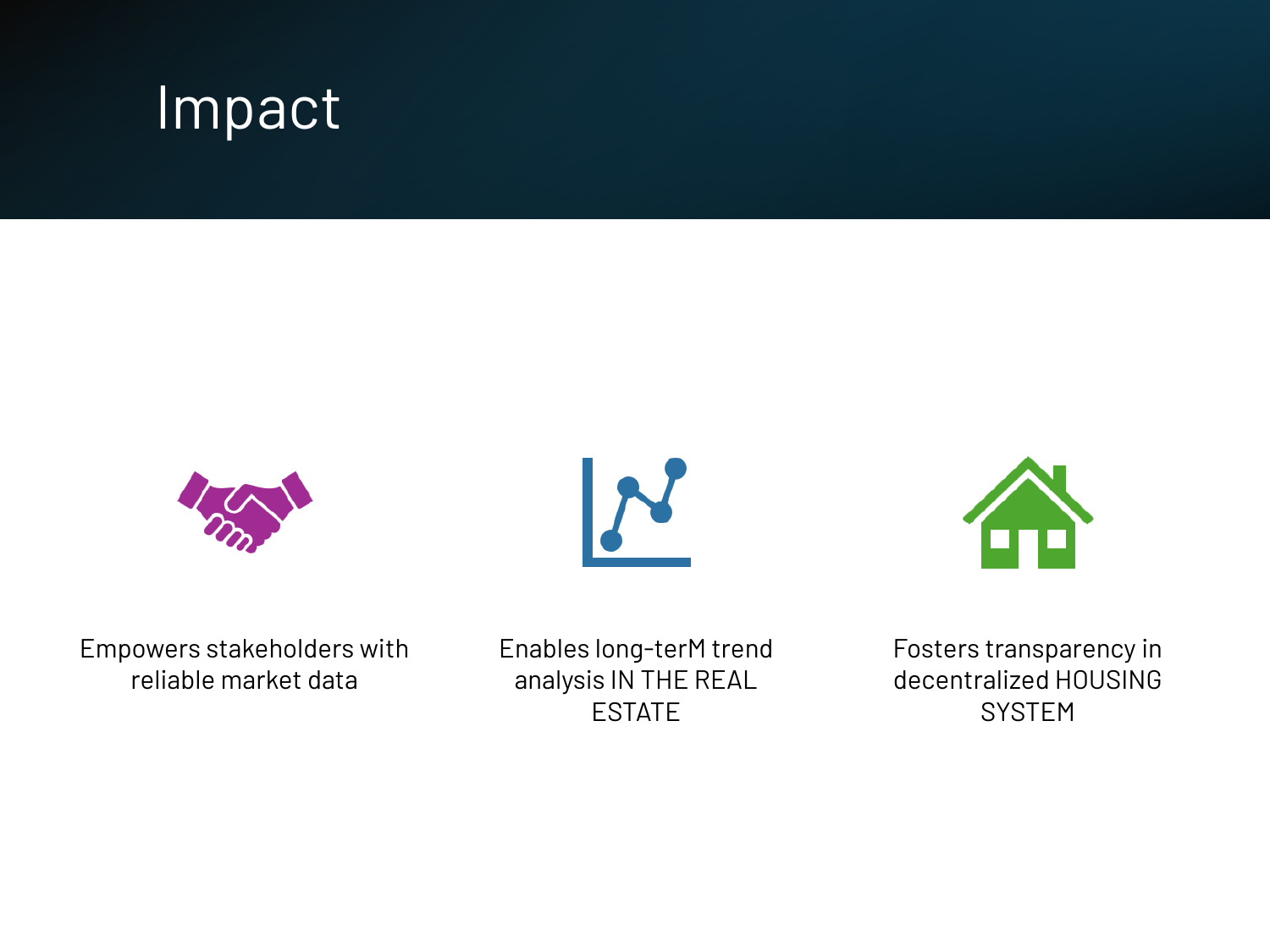

# Impact
Empowers stakeholders with reliable market data
Enables long-terM trend analysis IN THE REAL ESTATE
Fosters transparency in decentralized HOUSING SYSTEM